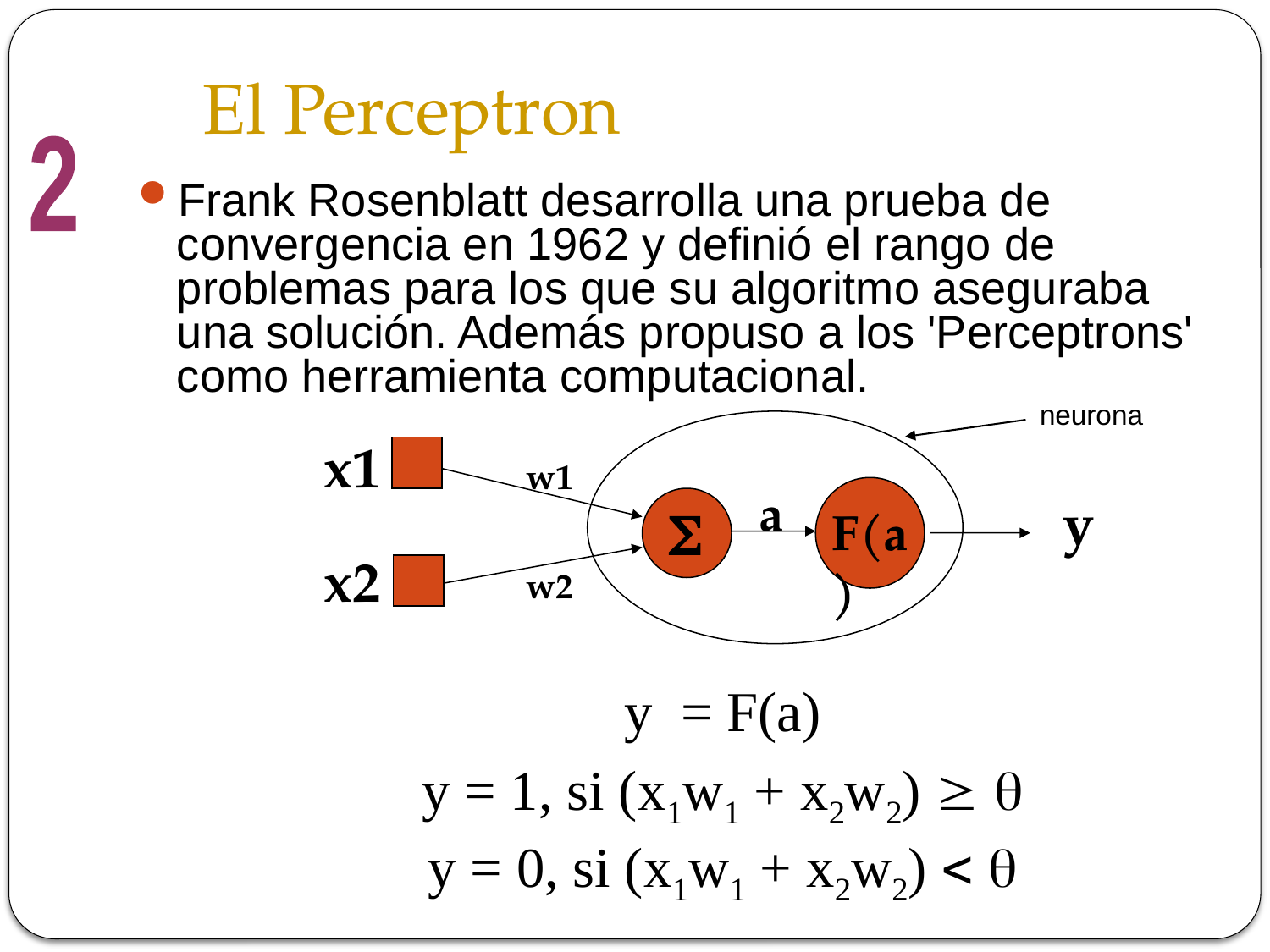

# El Perceptron
2
Frank Rosenblatt desarrolla una prueba de convergencia en 1962 y definió el rango de problemas para los que su algoritmo aseguraba una solución. Además propuso a los 'Perceptrons' como herramienta computacional.
neurona

x1

w1

a

y

Σ
F(a)

x2

w2
y  = F(a)
y = 1, si (x1w1 + x2w2) ≥ θ
y = 0, si (x1w1 + x2w2) < θ